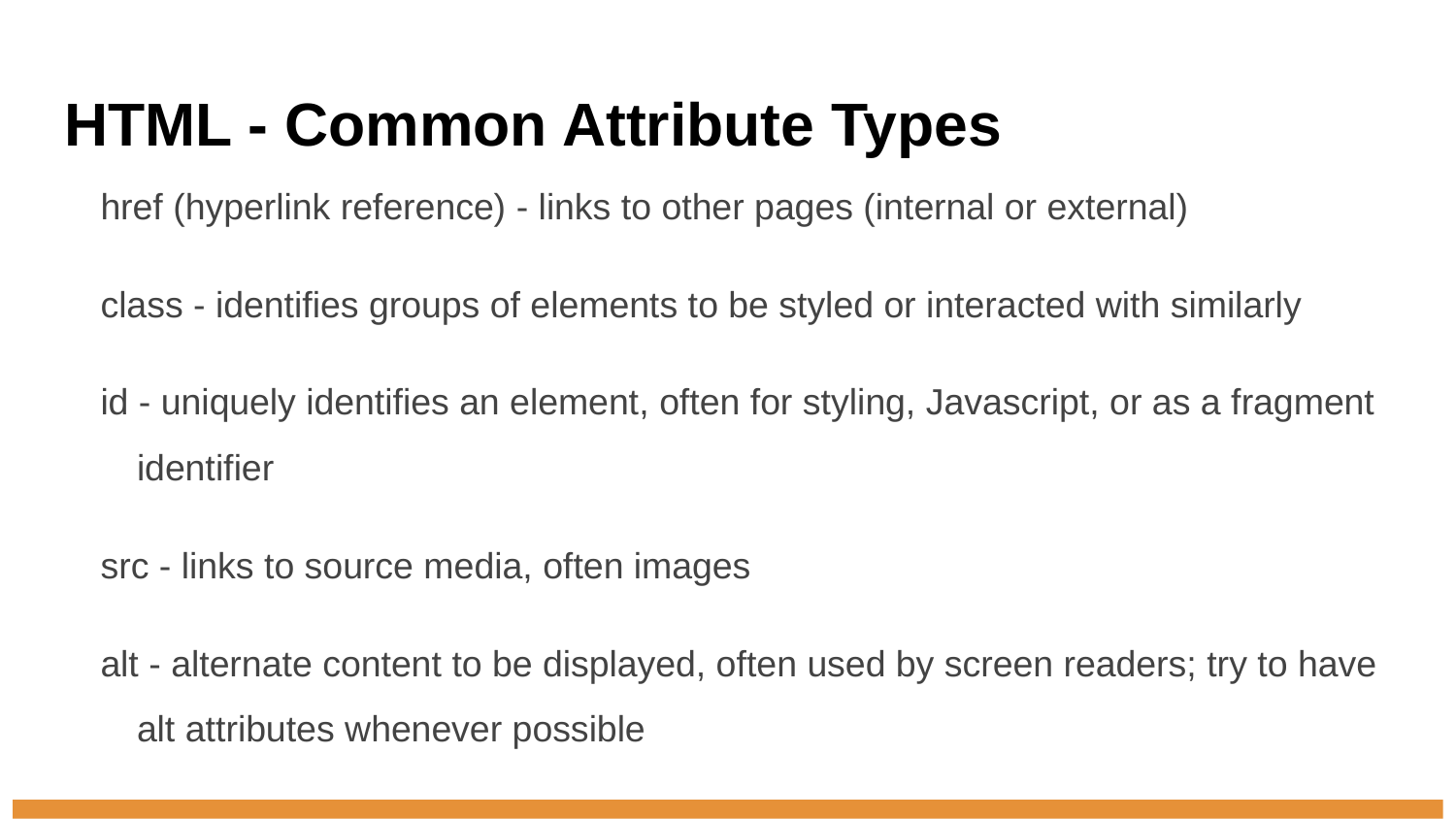

# HTML - Common Attribute Types
href (hyperlink reference) - links to other pages (internal or external)
class - identifies groups of elements to be styled or interacted with similarly
id - uniquely identifies an element, often for styling, Javascript, or as a fragment identifier
src - links to source media, often images
alt - alternate content to be displayed, often used by screen readers; try to have alt attributes whenever possible